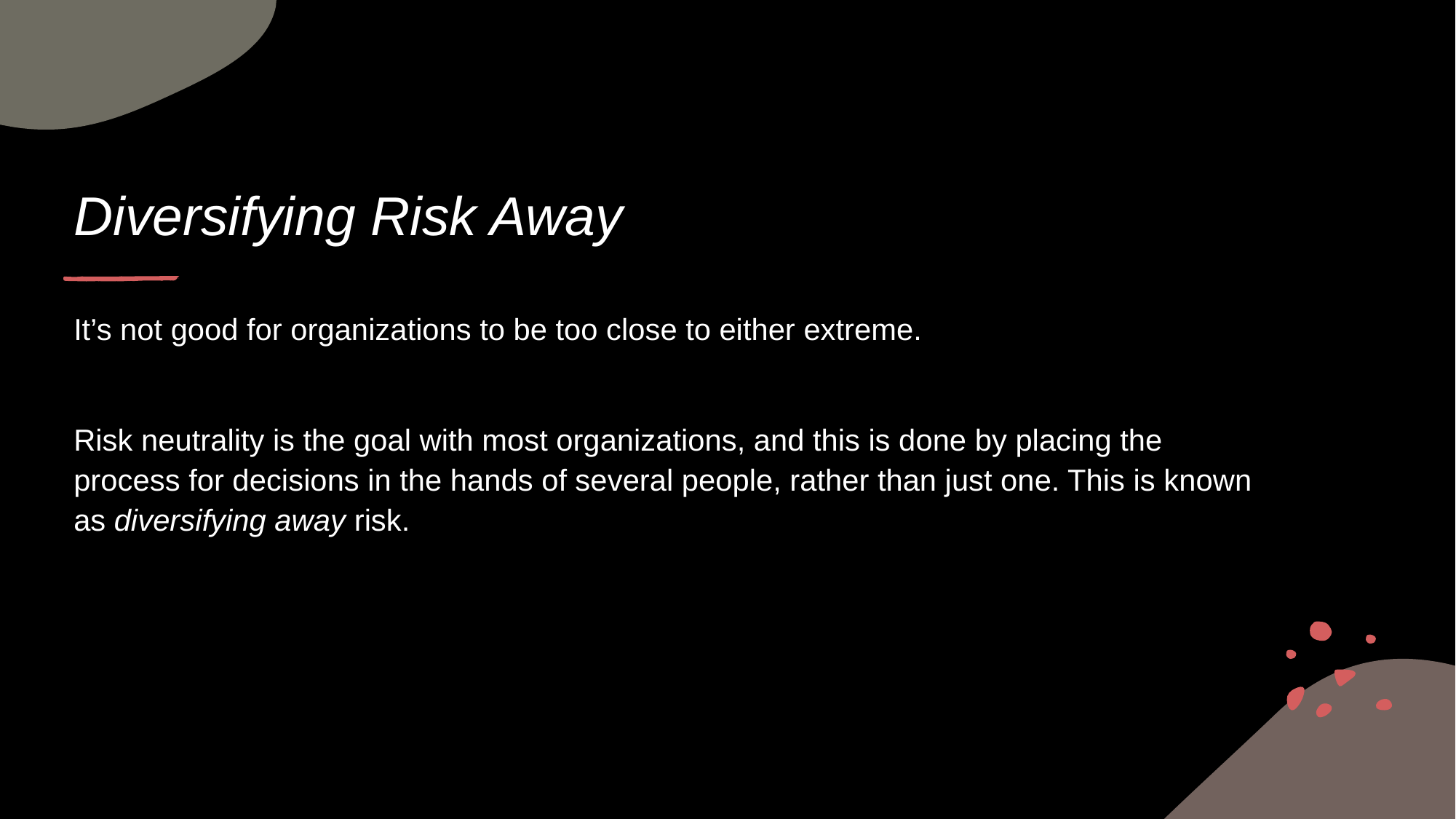

# Diversifying Risk Away
It’s not good for organizations to be too close to either extreme.

Risk neutrality is the goal with most organizations, and this is done by placing the process for decisions in the hands of several people, rather than just one. This is known as diversifying away risk.